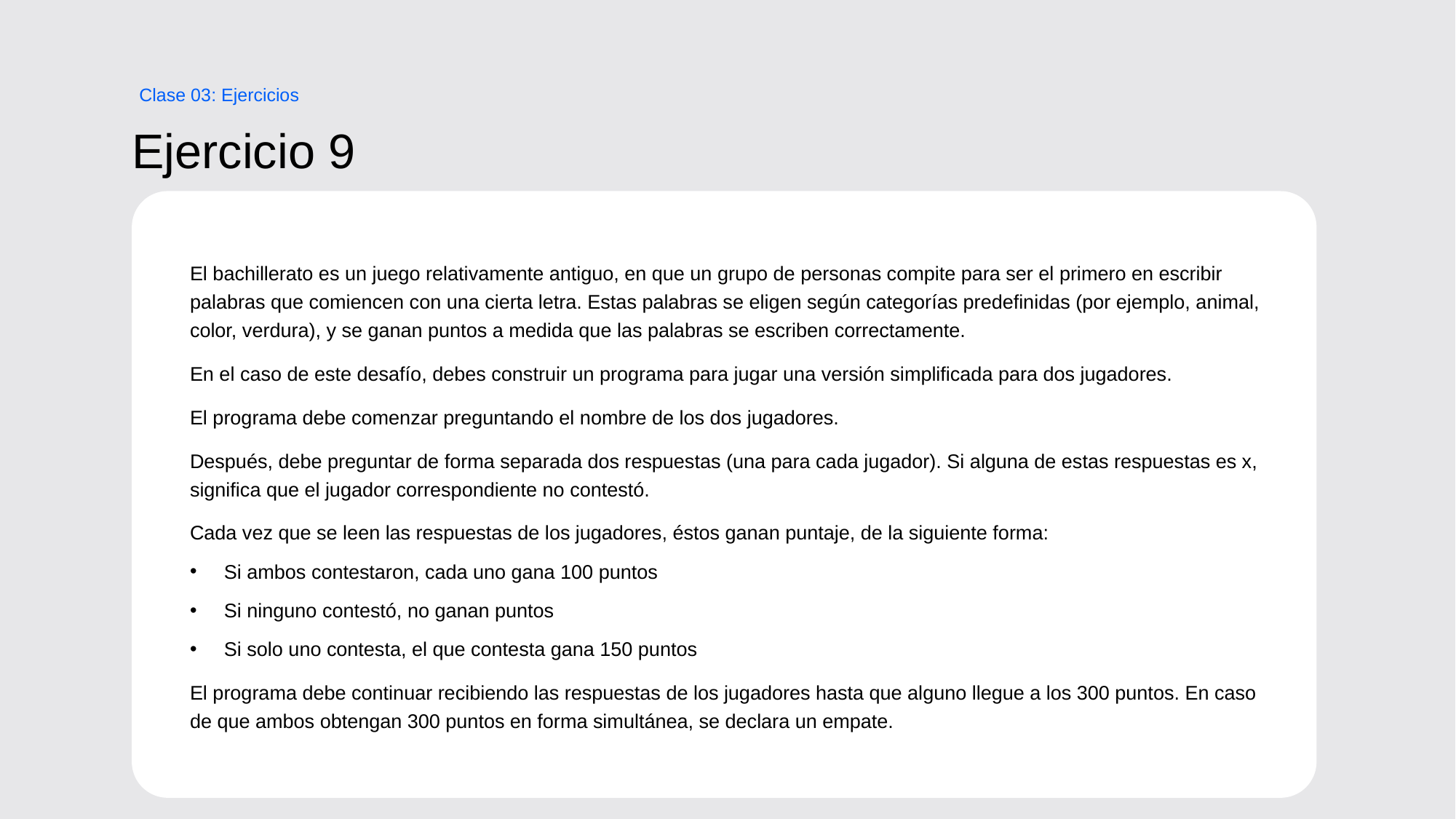

Clase 03: Ejercicios
# Ejercicio 9
El bachillerato es un juego relativamente antiguo, en que un grupo de personas compite para ser el primero en escribir palabras que comiencen con una cierta letra. Estas palabras se eligen según categorías predefinidas (por ejemplo, animal, color, verdura), y se ganan puntos a medida que las palabras se escriben correctamente.
En el caso de este desafío, debes construir un programa para jugar una versión simplificada para dos jugadores.
El programa debe comenzar preguntando el nombre de los dos jugadores.
Después, debe preguntar de forma separada dos respuestas (una para cada jugador). Si alguna de estas respuestas es x, significa que el jugador correspondiente no contestó.
Cada vez que se leen las respuestas de los jugadores, éstos ganan puntaje, de la siguiente forma:
Si ambos contestaron, cada uno gana 100 puntos
Si ninguno contestó, no ganan puntos
Si solo uno contesta, el que contesta gana 150 puntos
El programa debe continuar recibiendo las respuestas de los jugadores hasta que alguno llegue a los 300 puntos. En caso de que ambos obtengan 300 puntos en forma simultánea, se declara un empate.